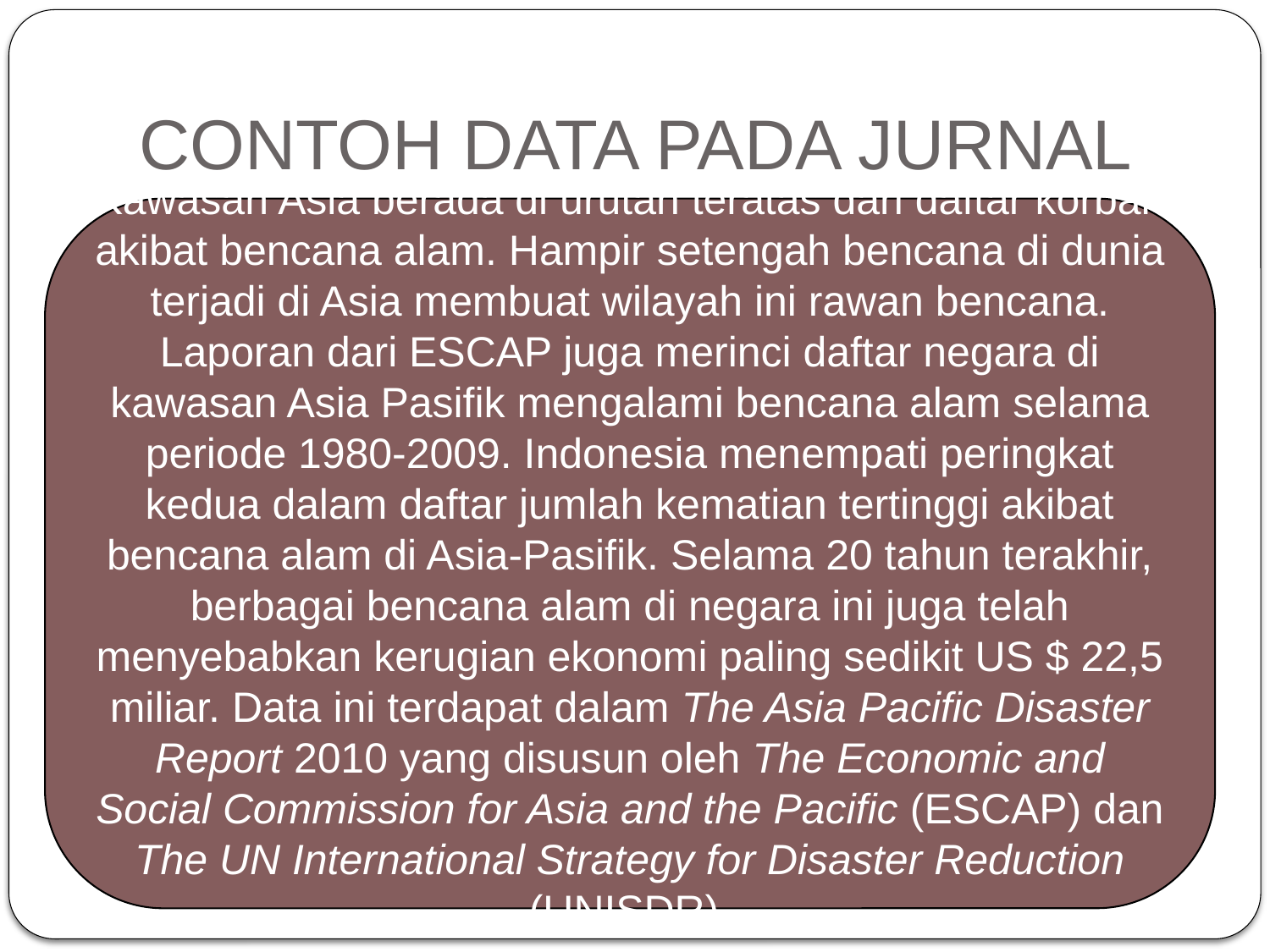

# CONTOH DATA PADA JURNAL
Kawasan Asia berada di urutan teratas dari daftar korban akibat bencana alam. Hampir setengah bencana di dunia terjadi di Asia membuat wilayah ini rawan bencana. Laporan dari ESCAP juga merinci daftar negara di kawasan Asia Pasifik mengalami bencana alam selama periode 1980-2009. Indonesia menempati peringkat kedua dalam daftar jumlah kematian tertinggi akibat bencana alam di Asia-Pasifik. Selama 20 tahun terakhir, berbagai bencana alam di negara ini juga telah menyebabkan kerugian ekonomi paling sedikit US $ 22,5 miliar. Data ini terdapat dalam The Asia Pacific Disaster Report 2010 yang disusun oleh The Economic and Social Commission for Asia and the Pacific (ESCAP) dan The UN International Strategy for Disaster Reduction (UNISDR).